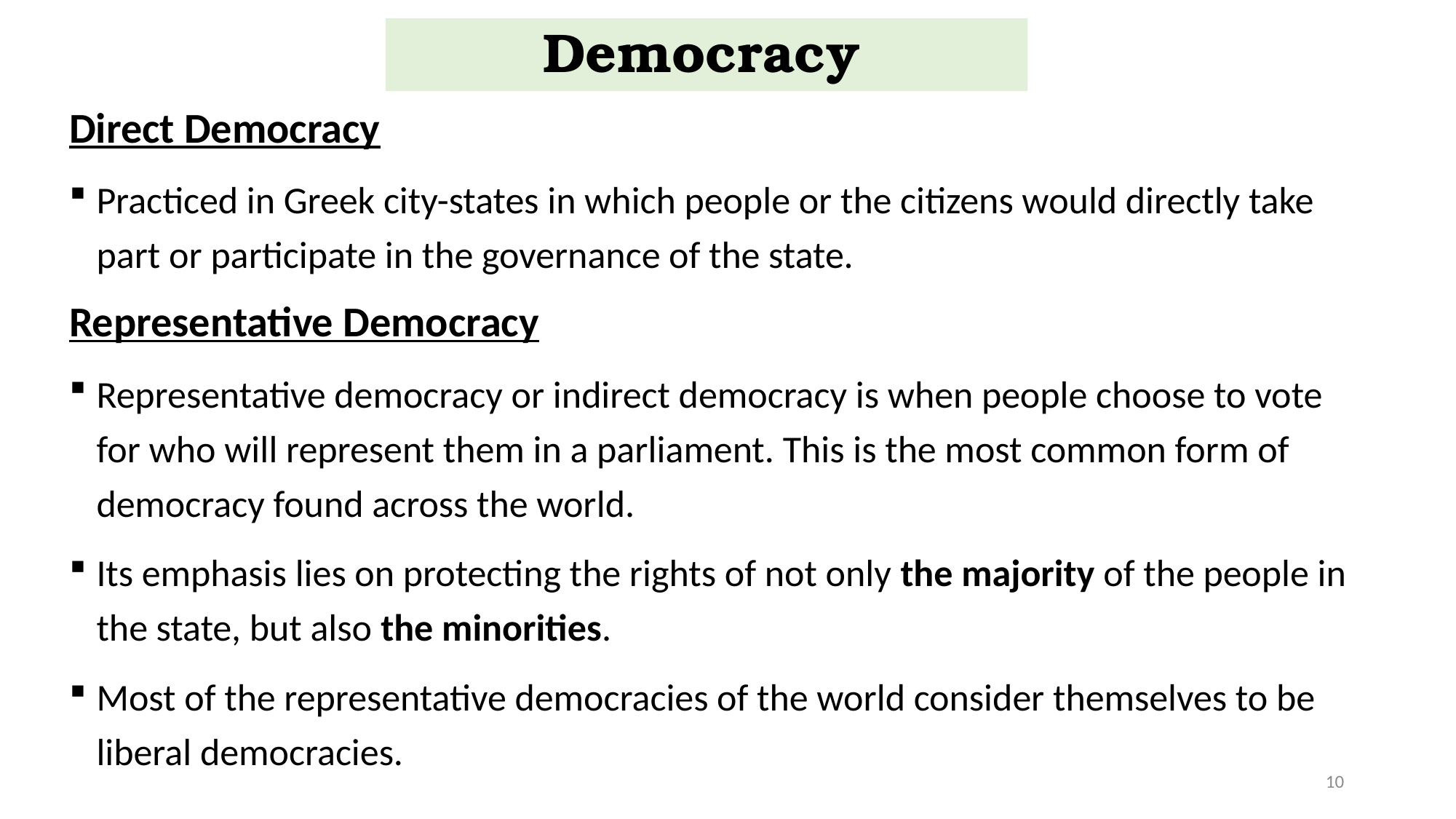

Democracy
Direct Democracy
Practiced in Greek city-states in which people or the citizens would directly take part or participate in the governance of the state.
Representative Democracy
Representative democracy or indirect democracy is when people choose to vote for who will represent them in a parliament. This is the most common form of democracy found across the world.
Its emphasis lies on protecting the rights of not only the majority of the people in the state, but also the minorities.
Most of the representative democracies of the world consider themselves to be liberal democracies.
10